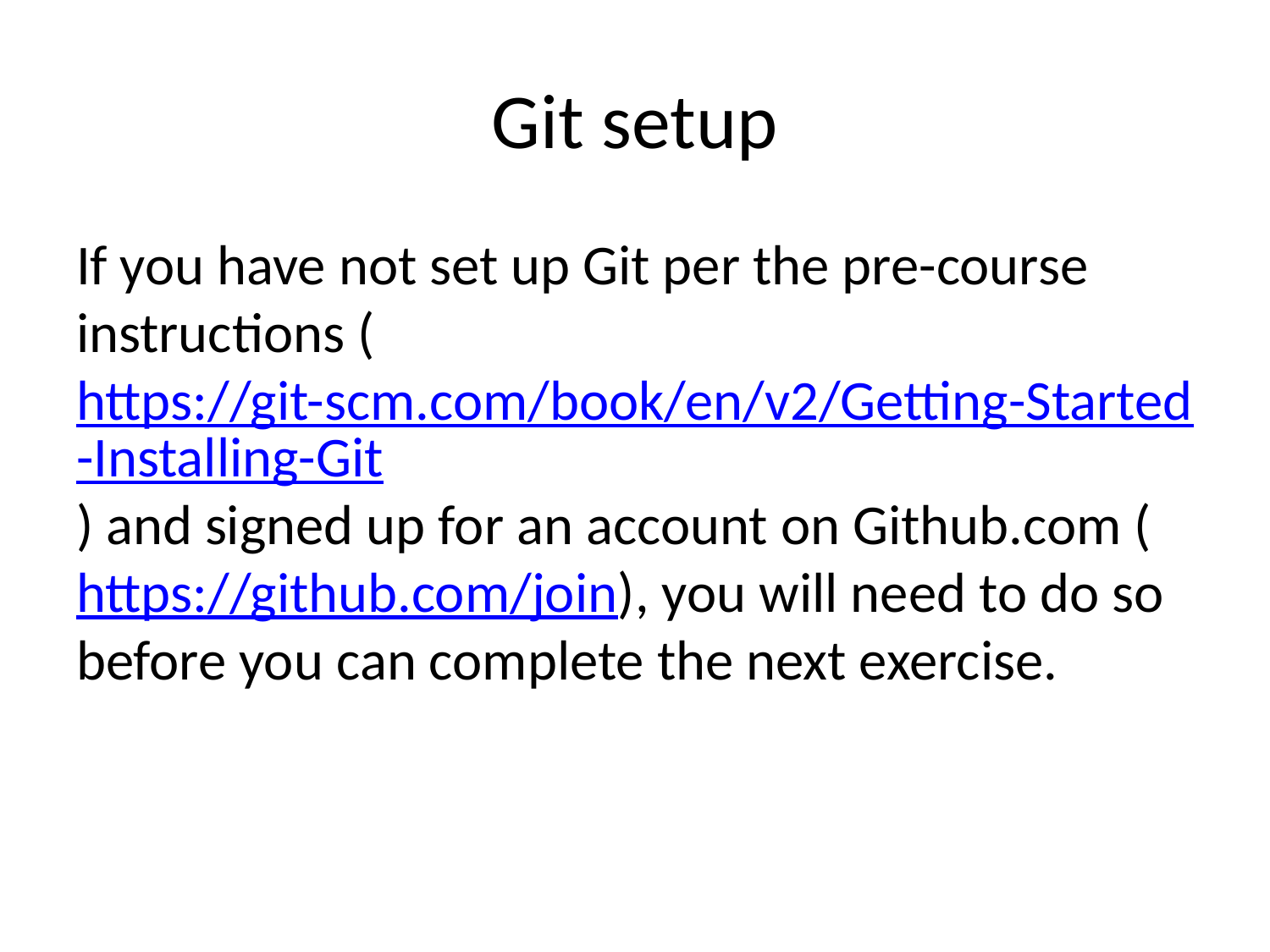

# Git setup
If you have not set up Git per the pre-course instructions (https://git-scm.com/book/en/v2/Getting-Started-Installing-Git) and signed up for an account on Github.com (https://github.com/join), you will need to do so before you can complete the next exercise.